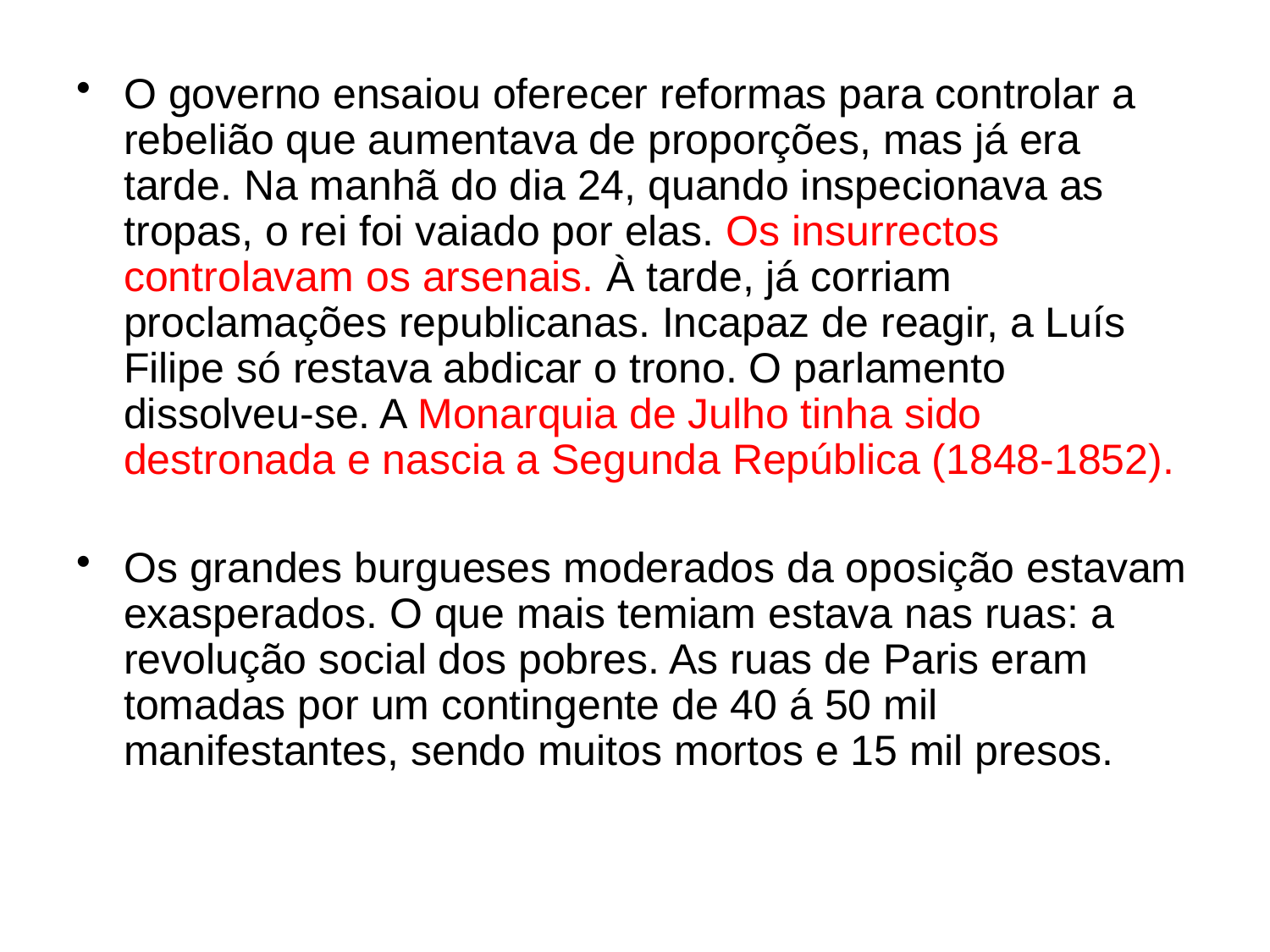

O governo ensaiou oferecer reformas para controlar a rebelião que aumentava de proporções, mas já era tarde. Na manhã do dia 24, quando inspecionava as tropas, o rei foi vaiado por elas. Os insurrectos controlavam os arsenais. À tarde, já corriam proclamações republicanas. Incapaz de reagir, a Luís Filipe só restava abdicar o trono. O parlamento dissolveu-se. A Monarquia de Julho tinha sido destronada e nascia a Segunda República (1848-1852).

Os grandes burgueses moderados da oposição estavam exasperados. O que mais temiam estava nas ruas: a revolução social dos pobres. As ruas de Paris eram tomadas por um contingente de 40 á 50 mil manifestantes, sendo muitos mortos e 15 mil presos.